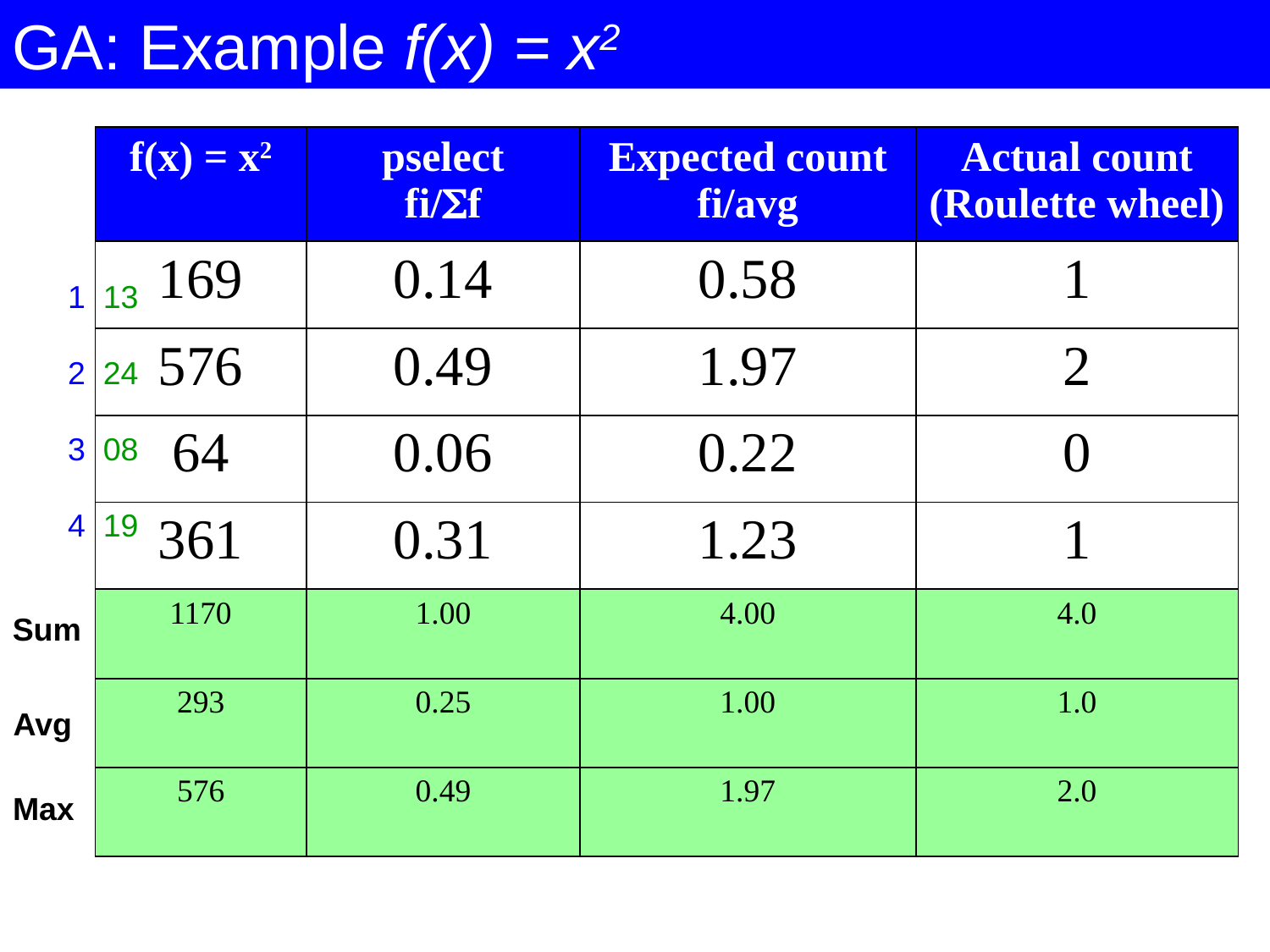

GA: Example f(x) = x2
| f(x) = x2 | pselect fi/Σf | Expected count fi/avg | Actual count (Roulette wheel) |
| --- | --- | --- | --- |
| 169 | 0.14 | 0.58 | 1 |
| 576 | 0.49 | 1.97 | 2 |
| 64 | 0.06 | 0.22 | 0 |
| 361 | 0.31 | 1.23 | 1 |
| 1170 | 1.00 | 4.00 | 4.0 |
| 293 | 0.25 | 1.00 | 1.0 |
| 576 | 0.49 | 1.97 | 2.0 |
1  13

2  24

3  08

4  19
Sum
Avg
Max